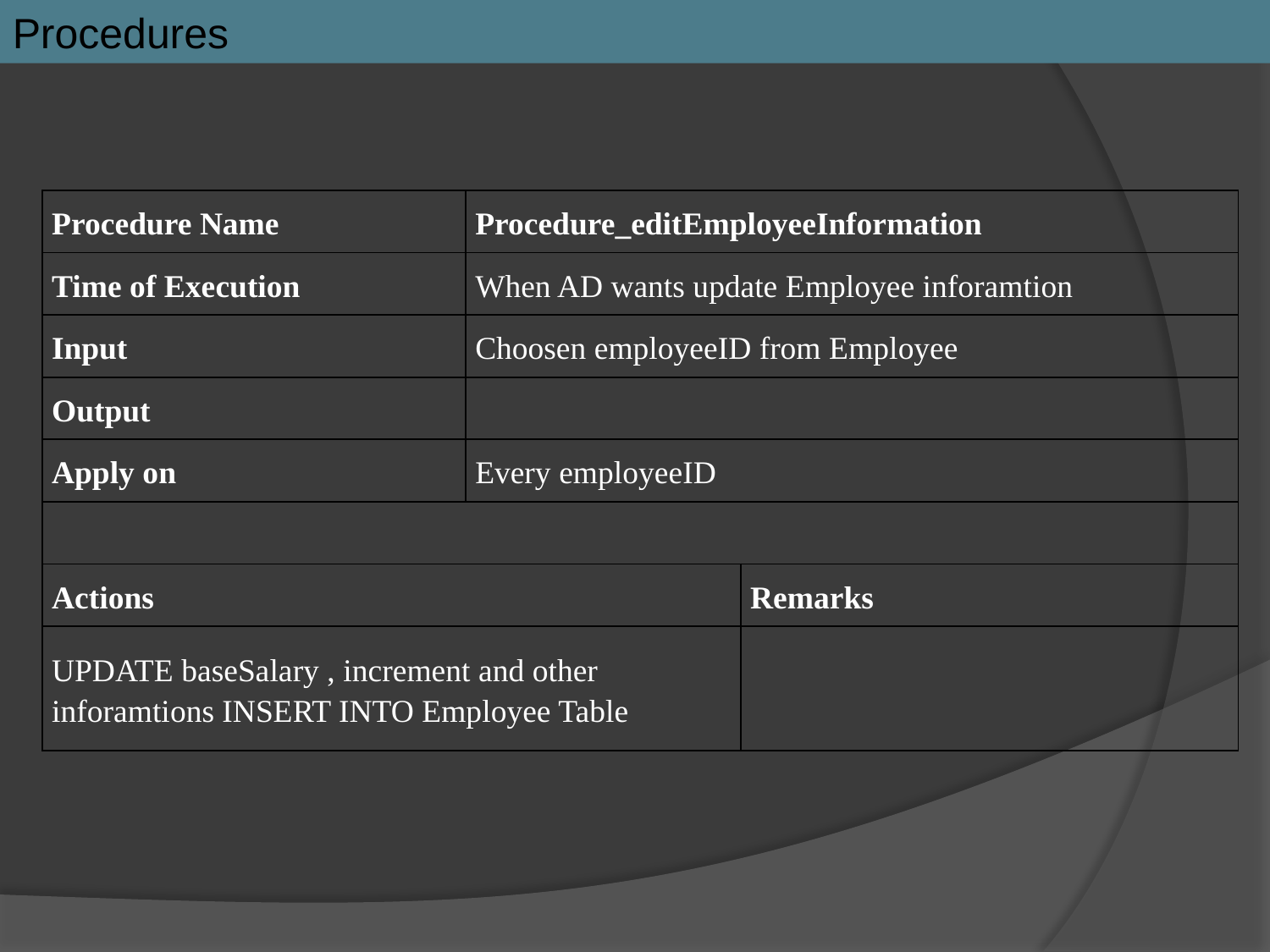

Procedures
| Procedure Name | Procedure\_editEmployeeInformation |  |
| --- | --- | --- |
| Time of Execution | When AD wants update Employee inforamtion |  |
| Input | Choosen employeeID from Employee |  |
| Output |  |  |
| Apply on | Every employeeID |  |
|  |  |  |
| Actions |  | Remarks |
| UPDATE baseSalary , increment and other inforamtions INSERT INTO Employee Table |  |  |